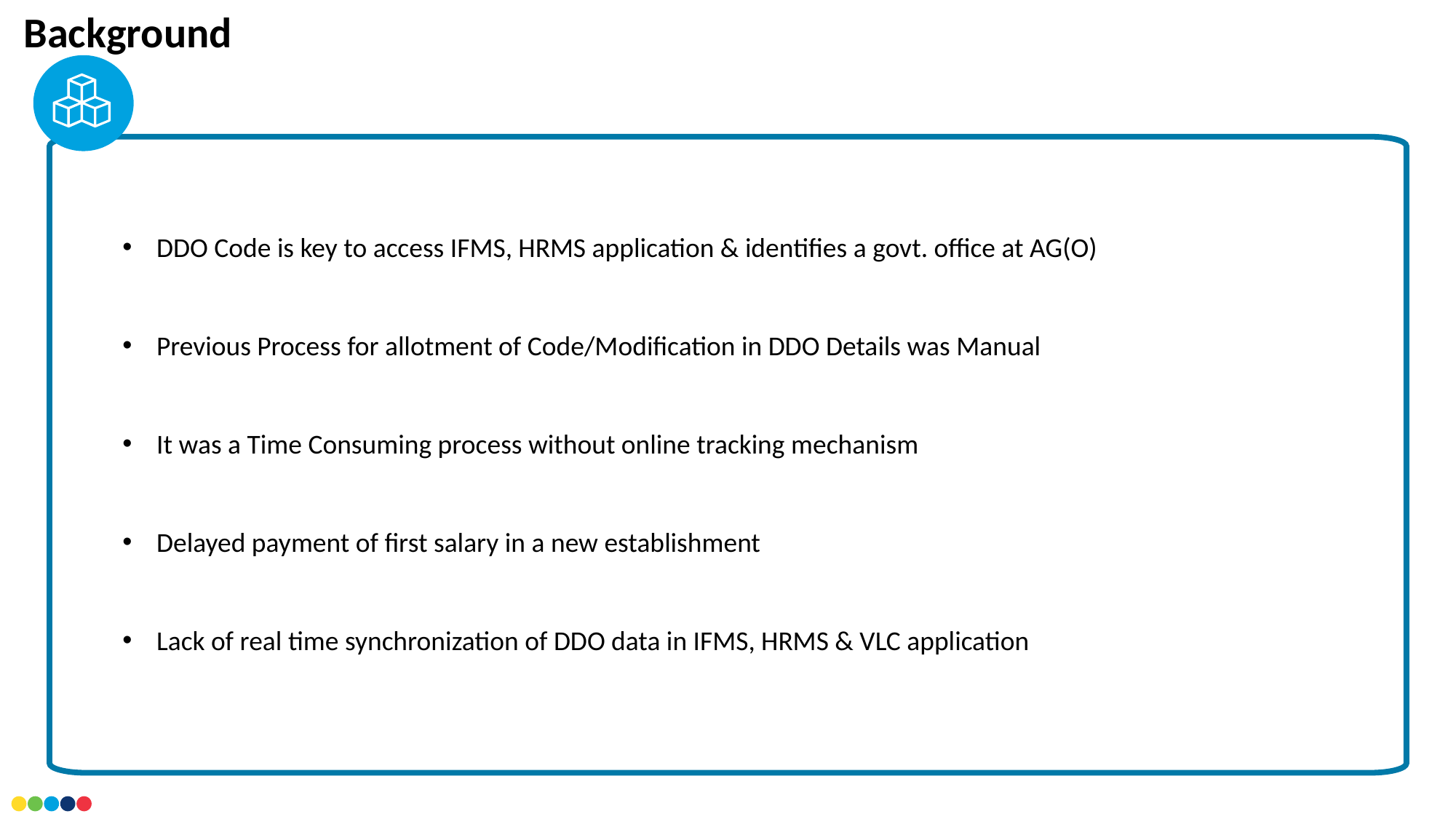

Background

DDO Code is key to access IFMS, HRMS application & identifies a govt. office at AG(O)

Previous Process for allotment of Code/Modification in DDO Details was Manual

It was a Time Consuming process without online tracking mechanism

Delayed payment of first salary in a new establishment

Lack of real time synchronization of DDO data in IFMS, HRMS & VLC application